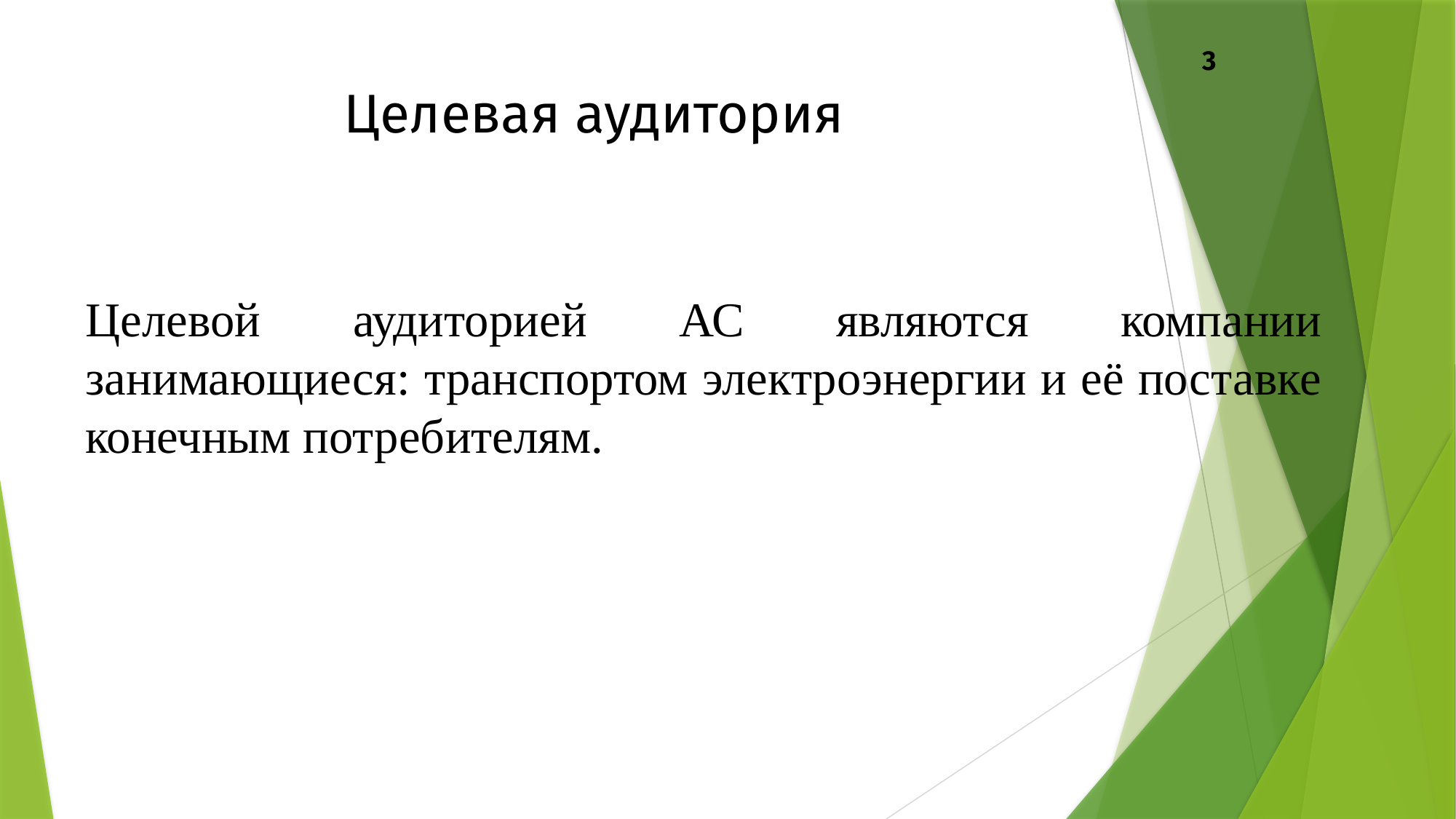

3
# Целевая аудитория

Целевой аудиторией АС являются компании занимающиеся: транспортом электроэнергии и её поставке конечным потребителям.